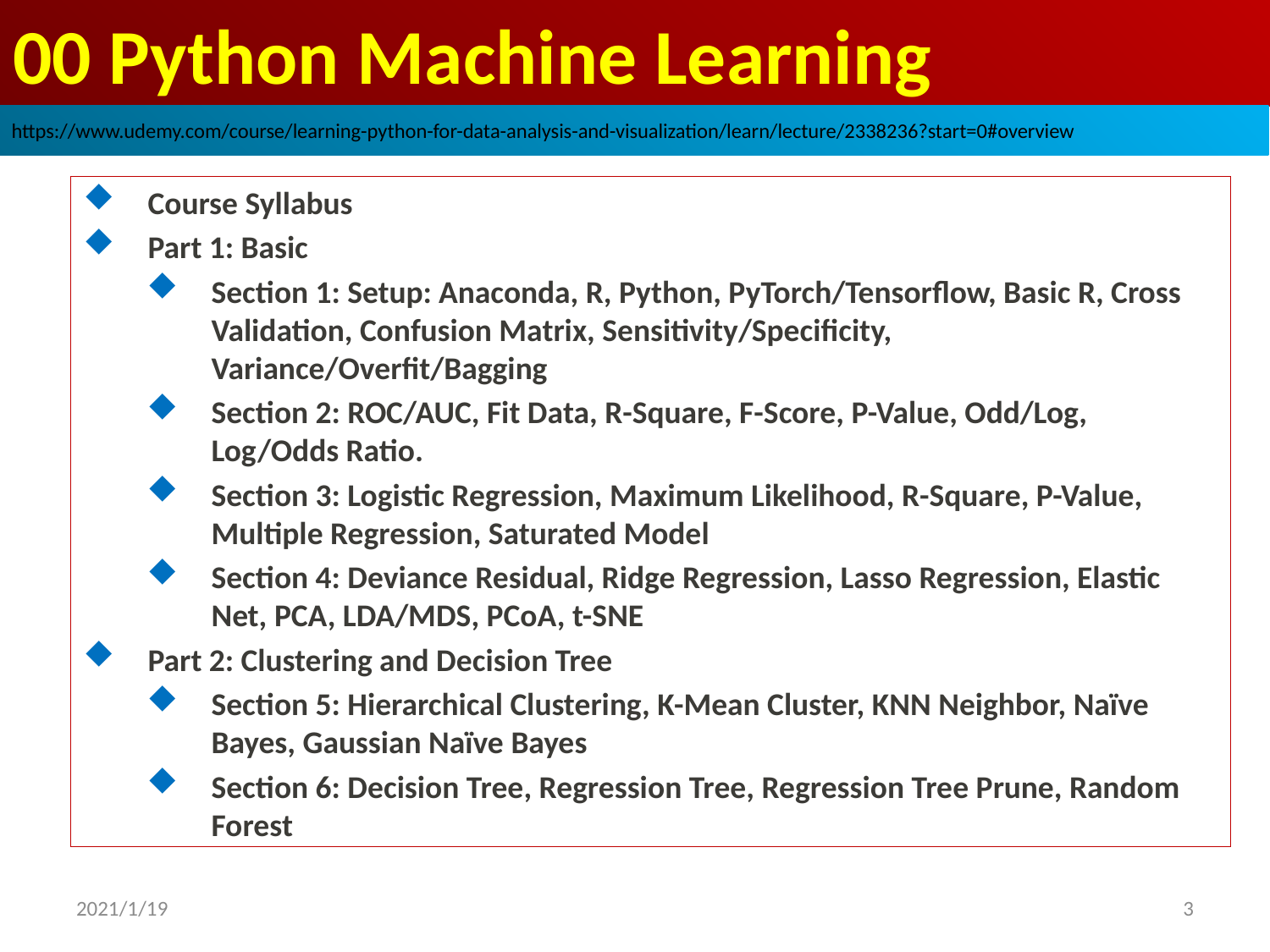

# 00 Python Machine Learning
https://www.udemy.com/course/learning-python-for-data-analysis-and-visualization/learn/lecture/2338236?start=0#overview
Course Syllabus
Part 1: Basic
Section 1: Setup: Anaconda, R, Python, PyTorch/Tensorflow, Basic R, Cross Validation, Confusion Matrix, Sensitivity/Specificity, Variance/Overfit/Bagging
Section 2: ROC/AUC, Fit Data, R-Square, F-Score, P-Value, Odd/Log, Log/Odds Ratio.
Section 3: Logistic Regression, Maximum Likelihood, R-Square, P-Value, Multiple Regression, Saturated Model
Section 4: Deviance Residual, Ridge Regression, Lasso Regression, Elastic Net, PCA, LDA/MDS, PCoA, t-SNE
Part 2: Clustering and Decision Tree
Section 5: Hierarchical Clustering, K-Mean Cluster, KNN Neighbor, Naïve Bayes, Gaussian Naïve Bayes
Section 6: Decision Tree, Regression Tree, Regression Tree Prune, Random Forest
3
2021/1/19